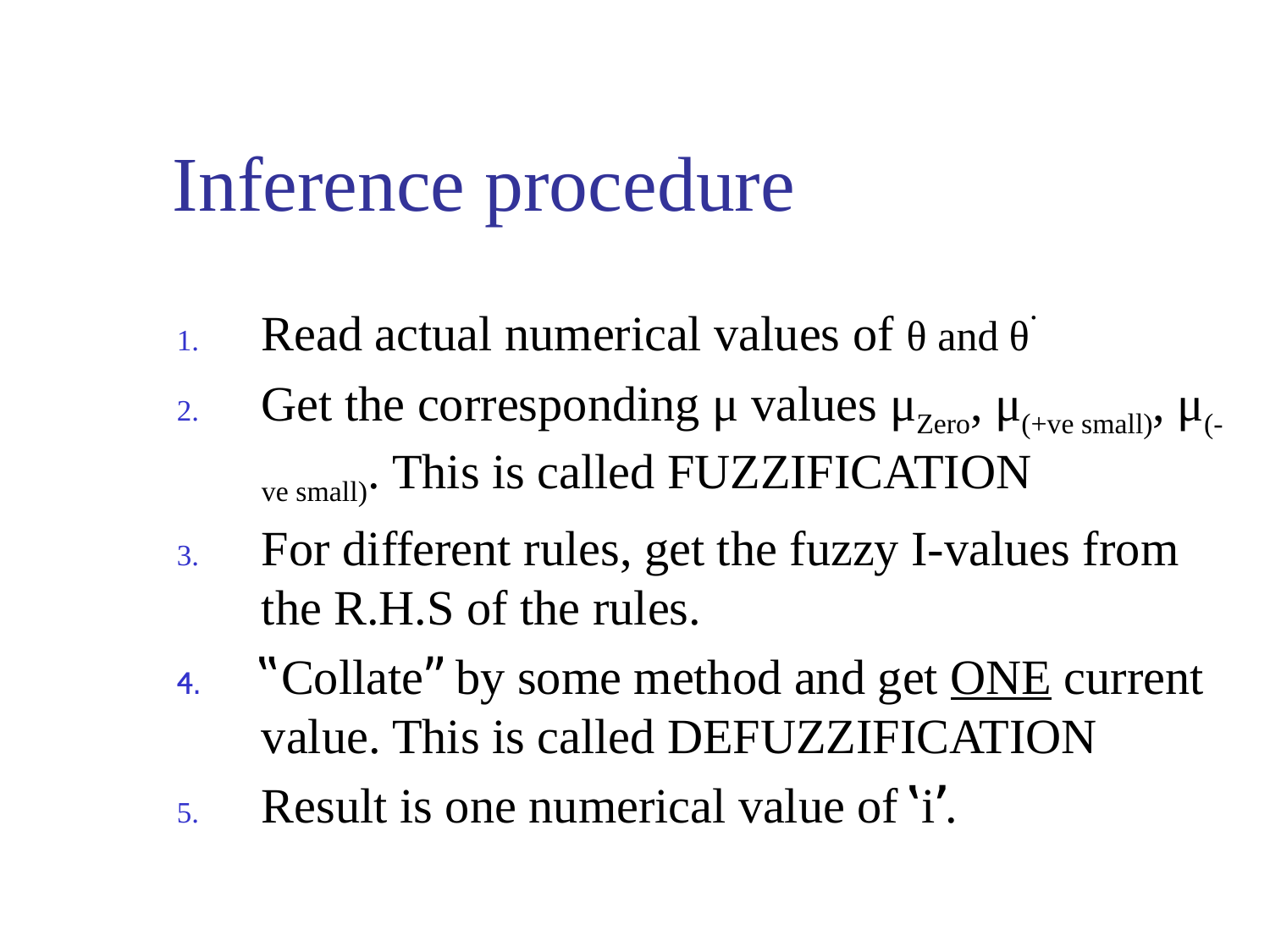

Inference procedure
Read actual numerical values of θ and θ.
Get the corresponding μ values μZero, μ(+ve small), μ(-ve small). This is called FUZZIFICATION
For different rules, get the fuzzy I-values from the R.H.S of the rules.
“Collate” by some method and get ONE current value. This is called DEFUZZIFICATION
Result is one numerical value of ‘i’.